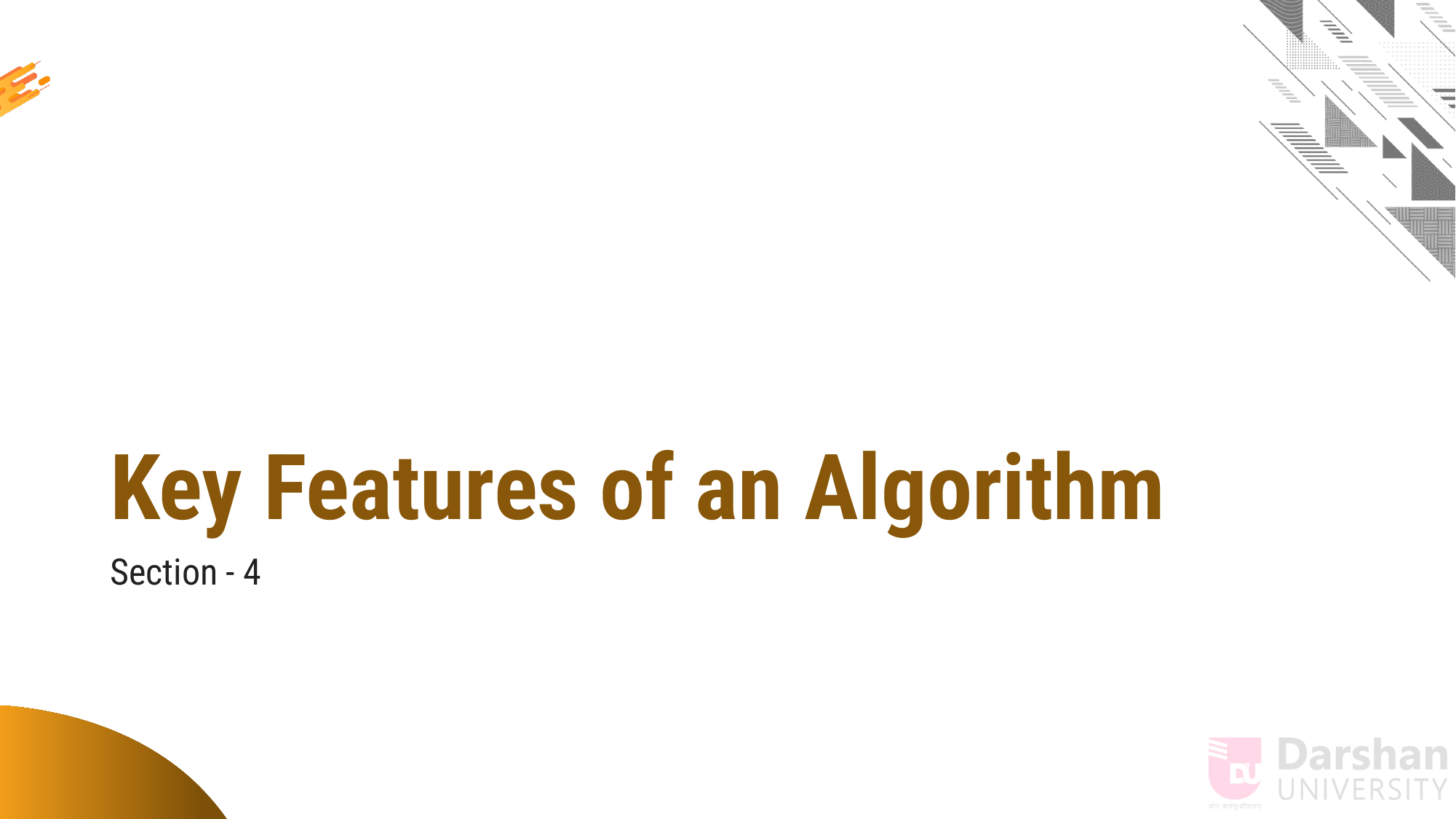

# Key Features of an Algorithm
Section - 4